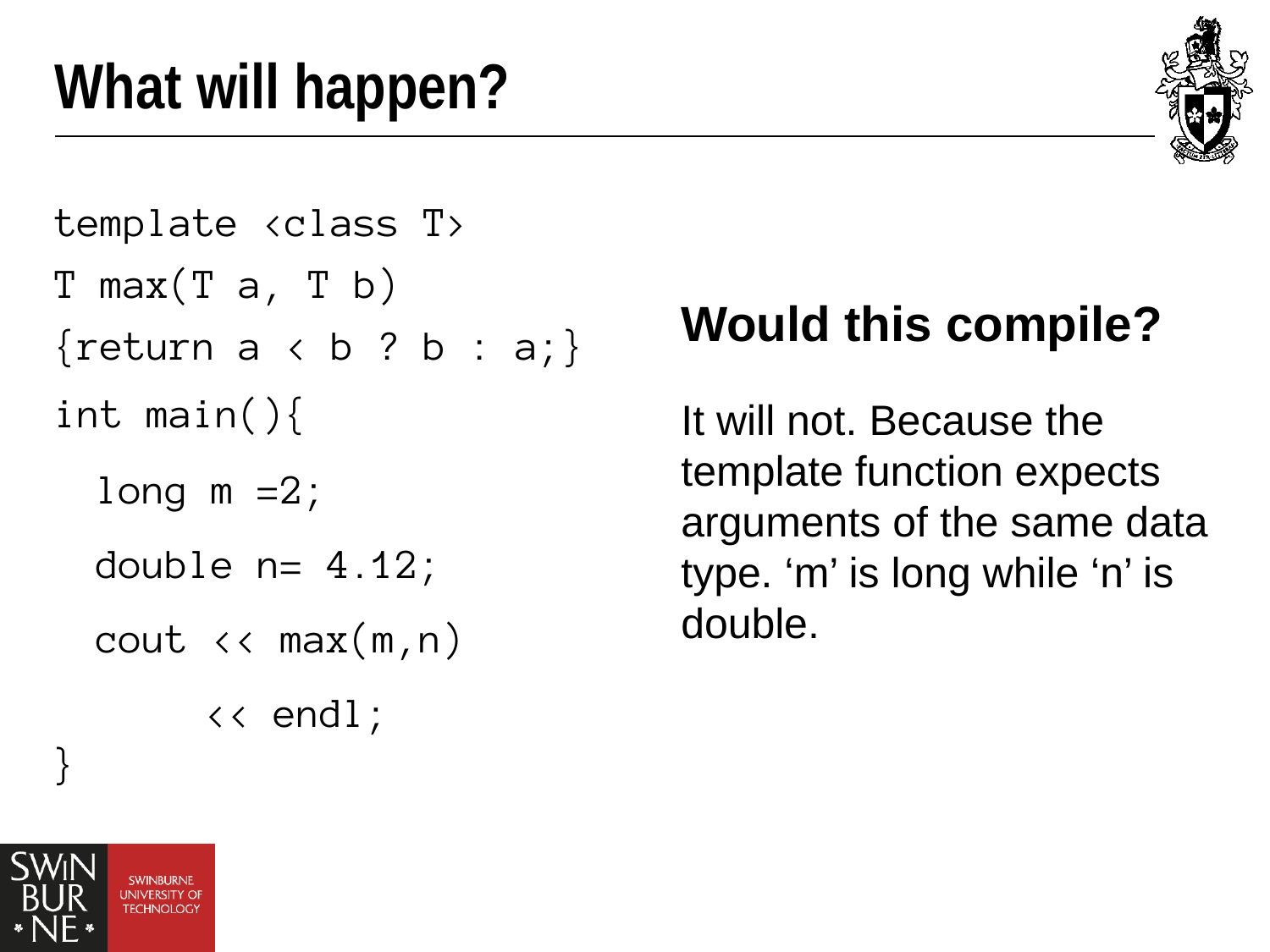

# What will happen?
template <class T>
T max(T a, T b)
{return a < b ? b : a;}
int main(){
	long m =2;
	double n= 4.12;
	cout << max(m,n)
		 << endl;
}
Would this compile?
It will not. Because the template function expects arguments of the same data type. ‘m’ is long while ‘n’ is double.